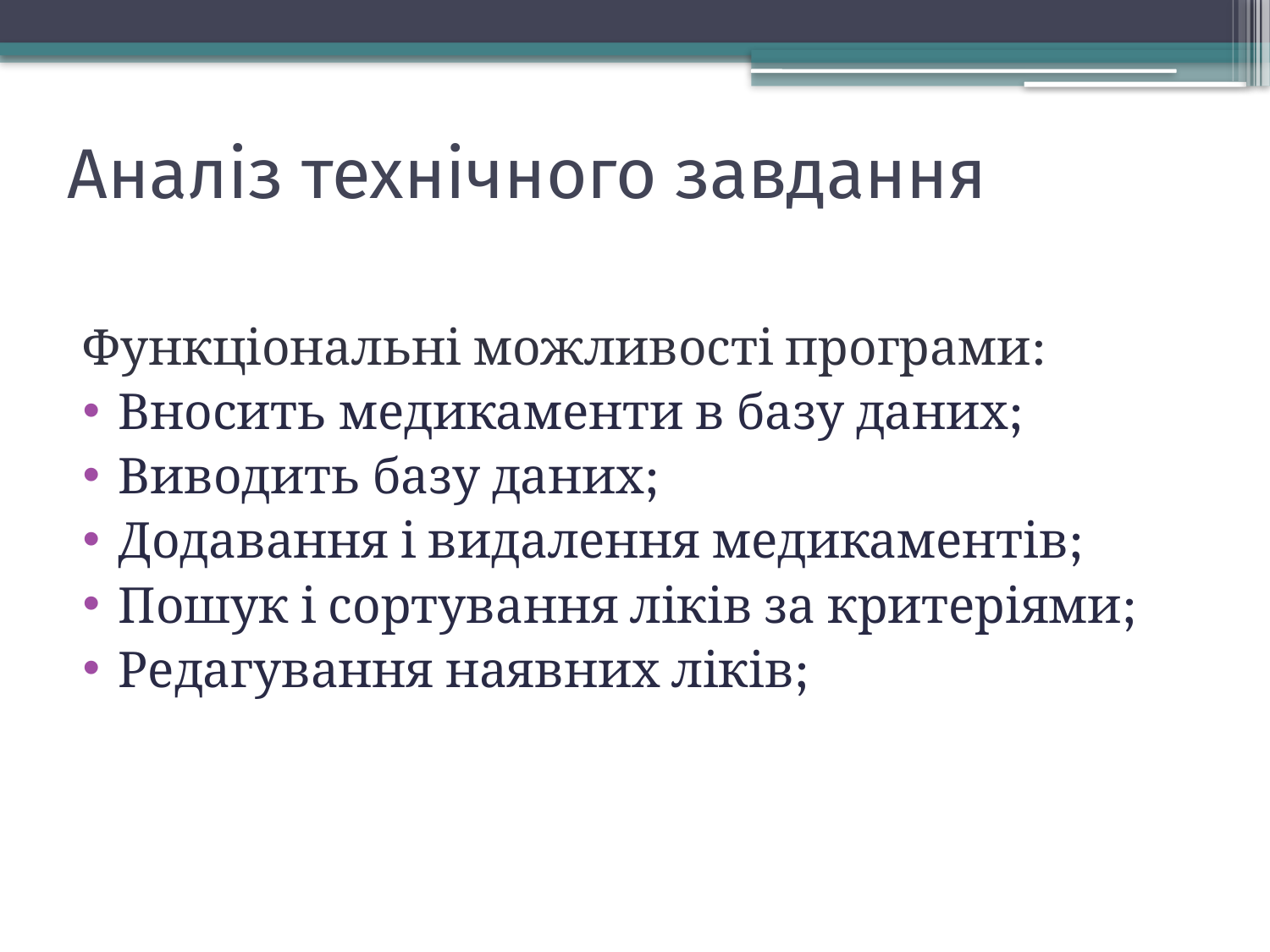

# Аналіз технічного завдання
Функціональні можливості програми:
Вносить медикаменти в базу даних;
Виводить базу даних;
Додавання і видалення медикаментів;
Пошук і сортування ліків за критеріями;
Редагування наявних ліків;